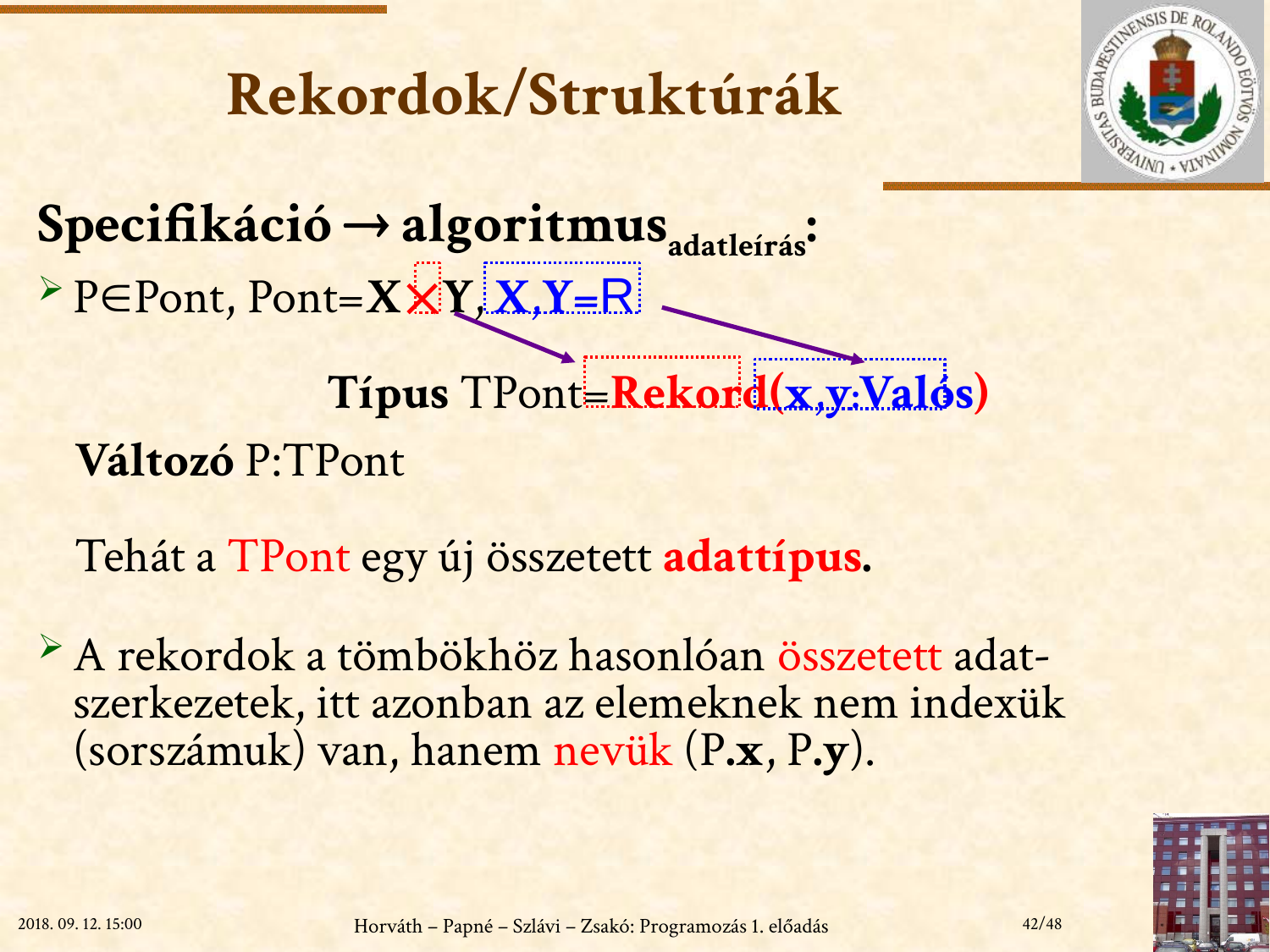

# Rekordok/Struktúrák
Specifikáció → algoritmusadatleírás:
P∈Pont, Pont=X×Y, X,Y=R
		Típus TPont=Rekord(x,y:Valós)
Változó P:TPont
Tehát a TPont egy új összetett adattípus.

A rekordok a tömbökhöz hasonlóan összetett adat-szerkezetek, itt azonban az elemeknek nem indexük (sorszámuk) van, hanem nevük (P.x, P.y).

2018. 09. 12. 15:00
Horváth – Papné – Szlávi – Zsakó: Programozás 1. előadás
42/48